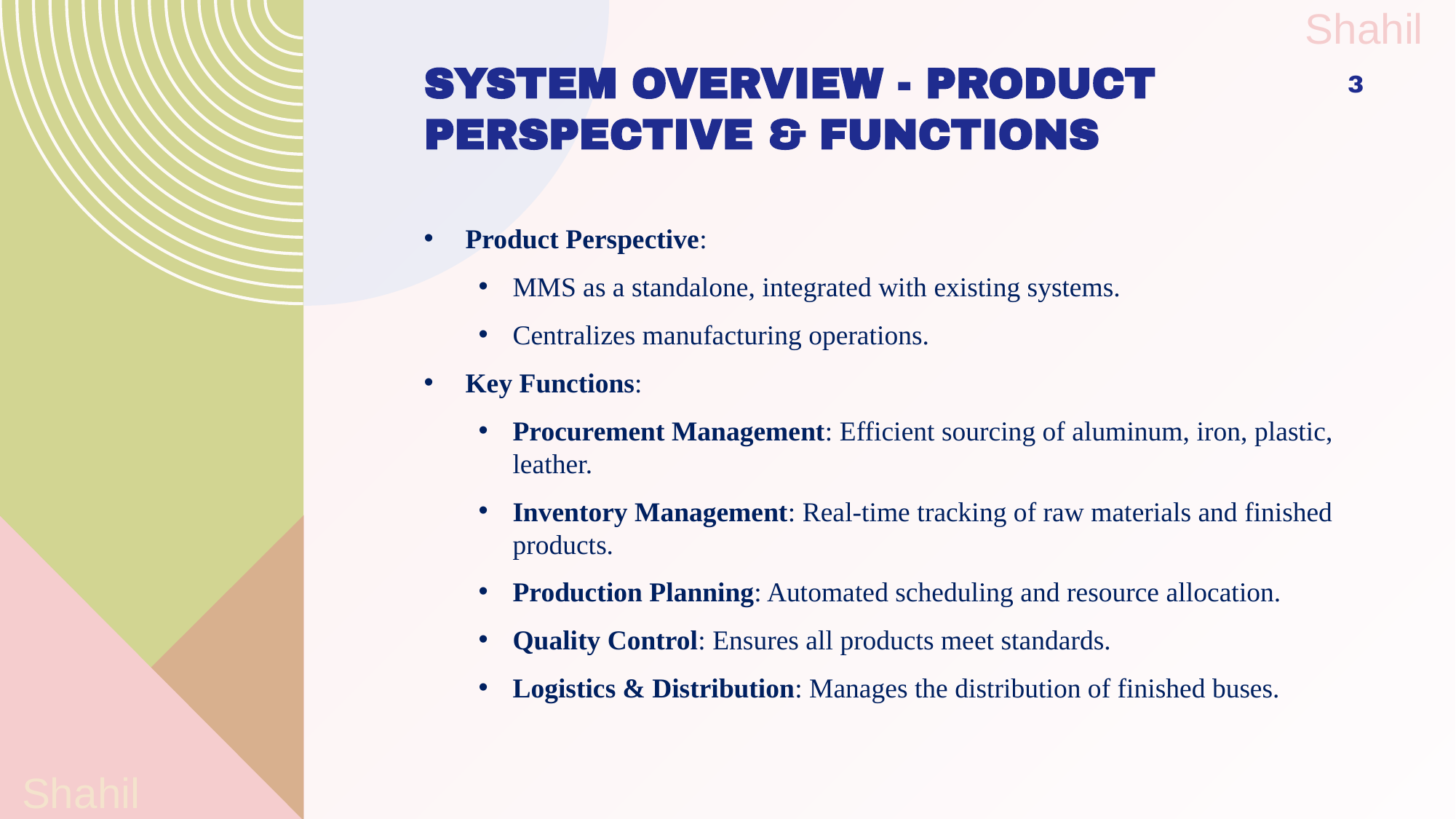

# System Overview - Product Perspective & Functions
3
Product Perspective:
MMS as a standalone, integrated with existing systems.
Centralizes manufacturing operations.
Key Functions:
Procurement Management: Efficient sourcing of aluminum, iron, plastic, leather.
Inventory Management: Real-time tracking of raw materials and finished products.
Production Planning: Automated scheduling and resource allocation.
Quality Control: Ensures all products meet standards.
Logistics & Distribution: Manages the distribution of finished buses.